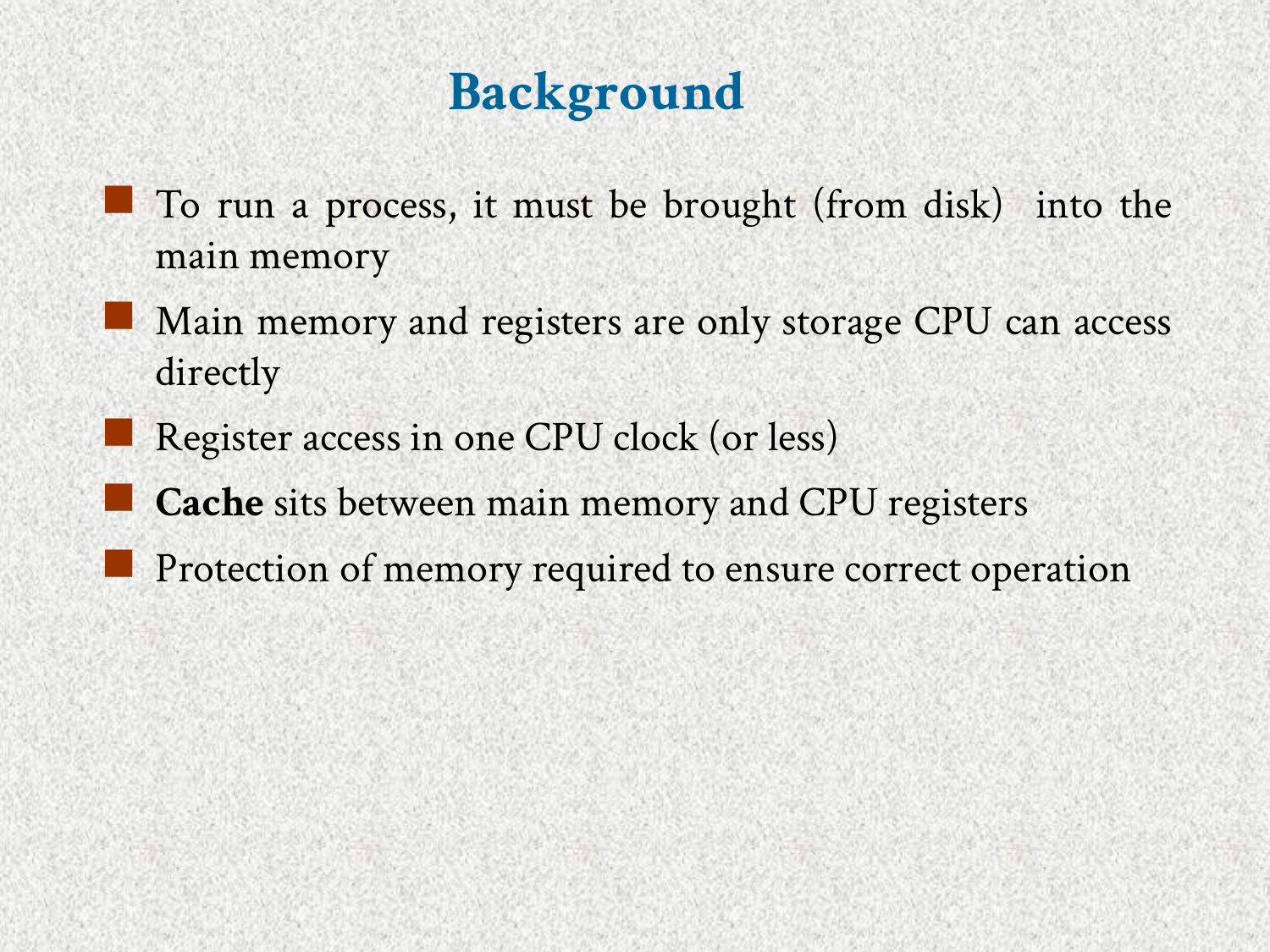

# Background
To run a process, it must be brought (from disk)  into the main memory
Main memory and registers are only storage CPU can access directly
Register access in one CPU clock (or less)
Cache sits between main memory and CPU registers
Protection of memory required to ensure correct operation